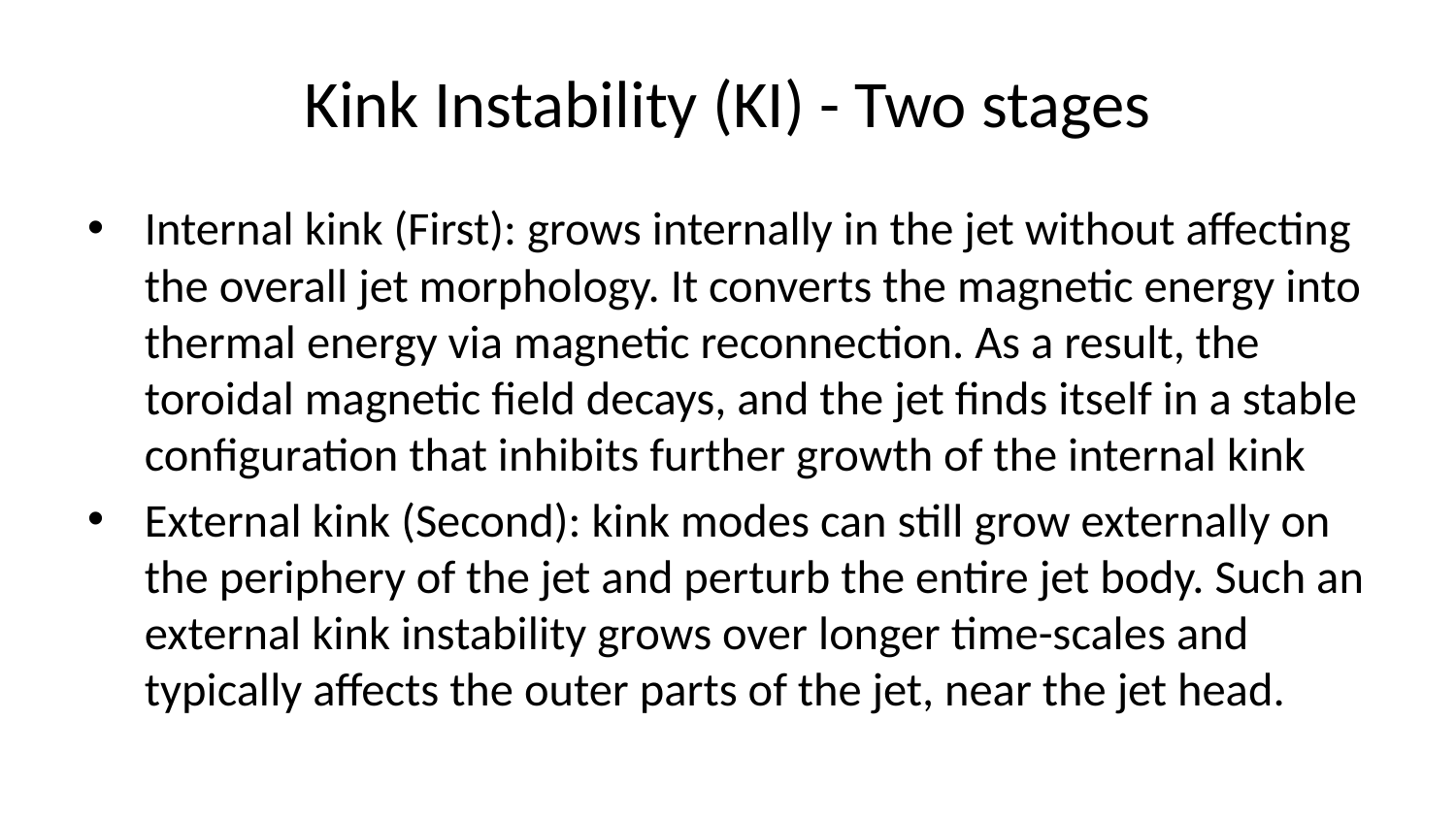

# Kink Instability (KI) - Two stages
Internal kink (First): grows internally in the jet without affecting the overall jet morphology. It converts the magnetic energy into thermal energy via magnetic reconnection. As a result, the toroidal magnetic field decays, and the jet finds itself in a stable configuration that inhibits further growth of the internal kink
External kink (Second): kink modes can still grow externally on the periphery of the jet and perturb the entire jet body. Such an external kink instability grows over longer time-scales and typically affects the outer parts of the jet, near the jet head.